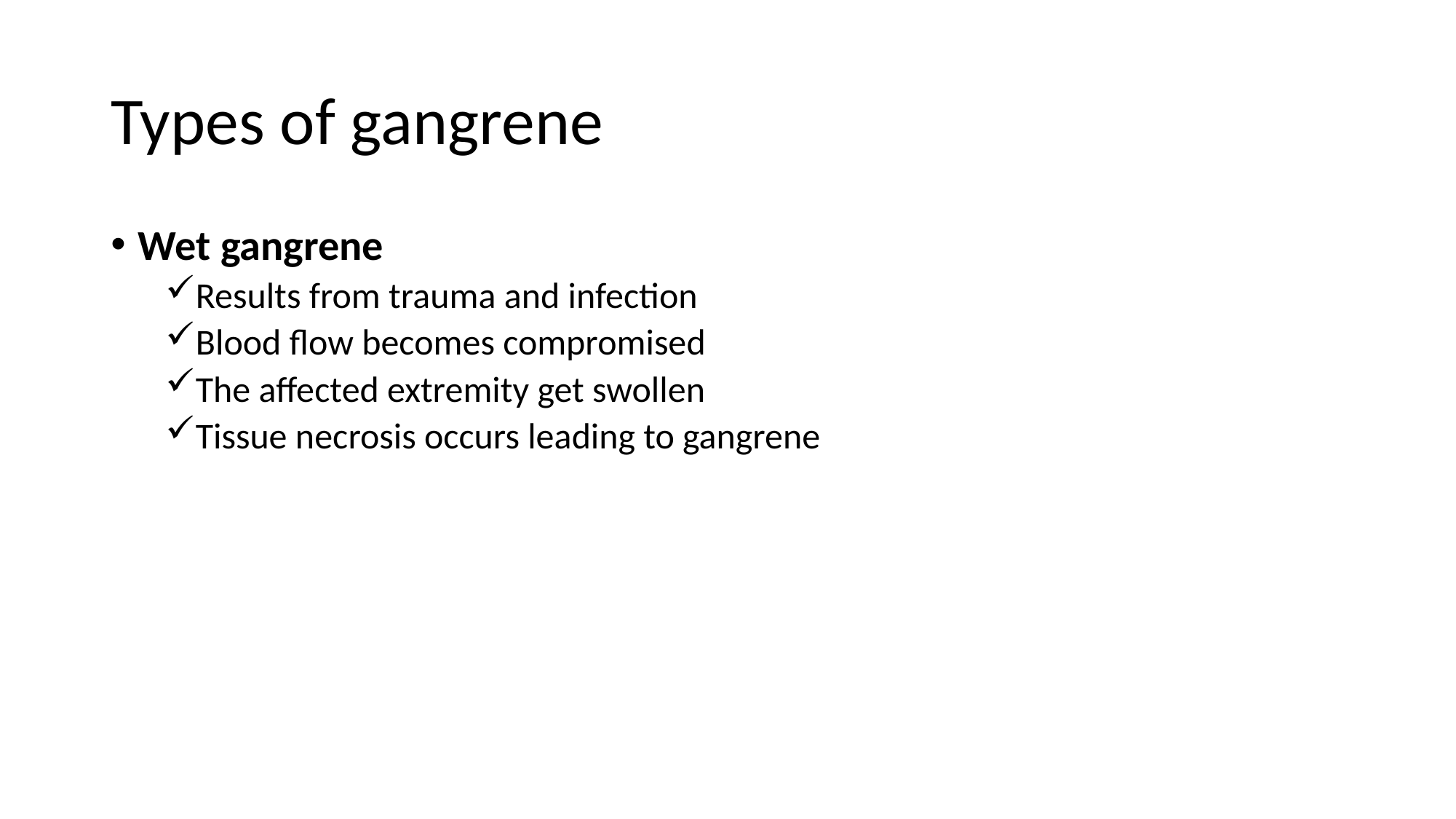

# Types of gangrene
Wet gangrene
Results from trauma and infection
Blood flow becomes compromised
The affected extremity get swollen
Tissue necrosis occurs leading to gangrene